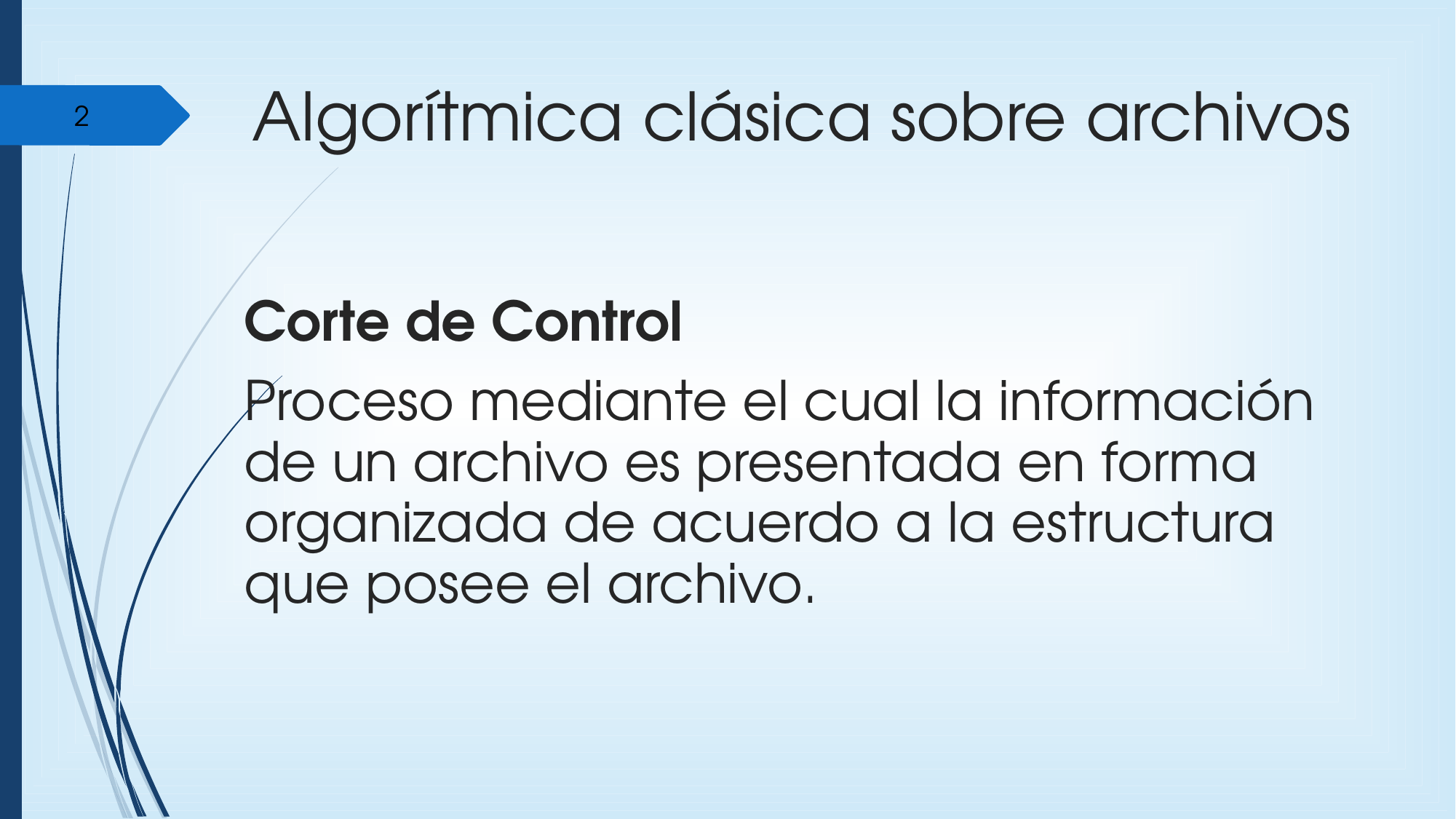

Algorítmica clásica sobre archivos
2

Corte de Control
Proceso mediante el cual la información de un archivo es presentada en forma organizada de acuerdo a la estructura que posee el archivo.